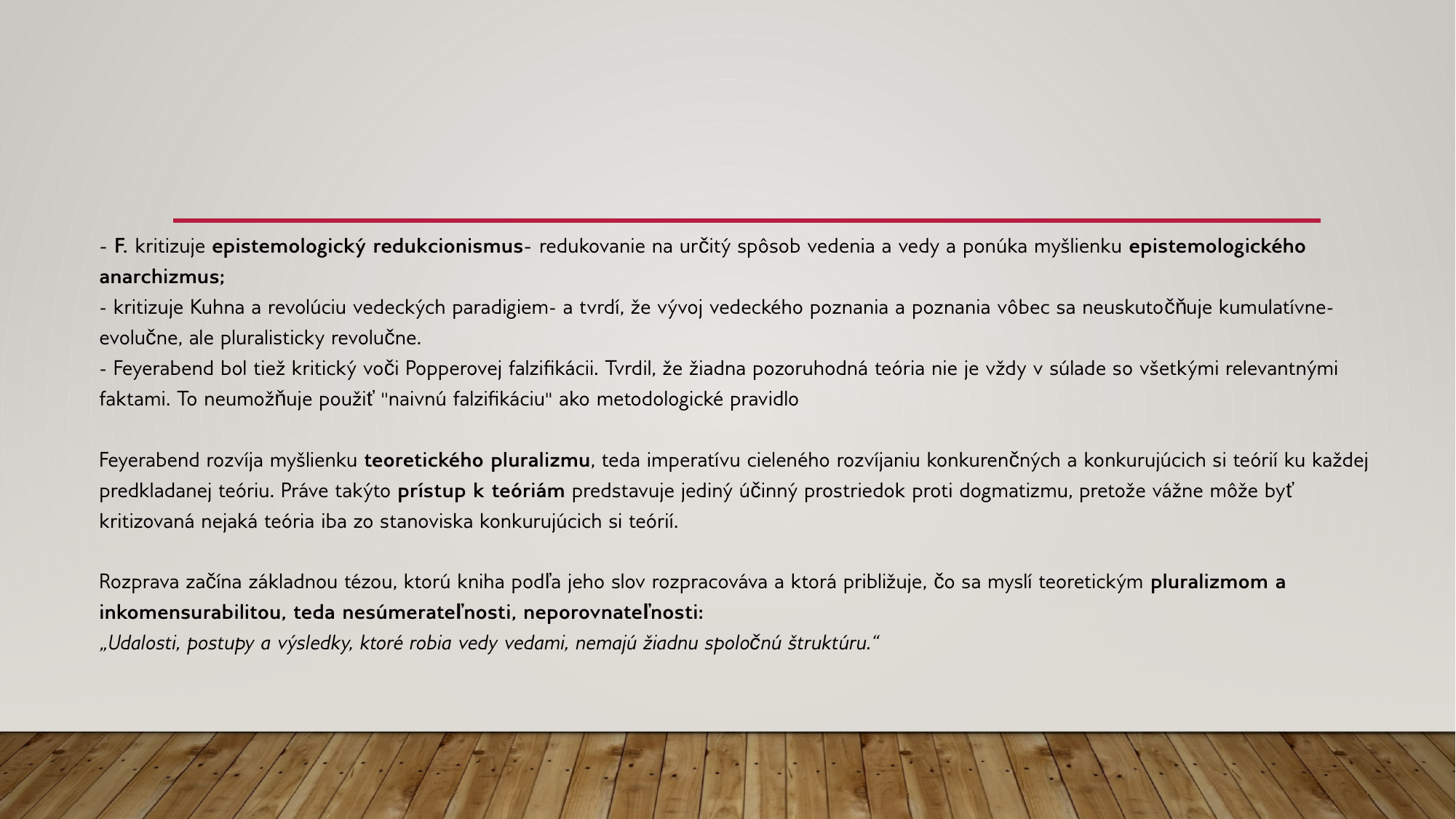

#
- F. kritizuje epistemologický redukcionismus- redukovanie na určitý spôsob vedenia a vedy a ponúka myšlienku epistemologického anarchizmus;
- kritizuje Kuhna a revolúciu vedeckých paradigiem- a tvrdí, že vývoj vedeckého poznania a poznania vôbec sa neuskutočňuje kumulatívne-evolučne, ale pluralisticky revolučne.
- Feyerabend bol tiež kritický voči Popperovej falzifikácii. Tvrdil, že žiadna pozoruhodná teória nie je vždy v súlade so všetkými relevantnými faktami. To neumožňuje použiť "naivnú falzifikáciu" ako metodologické pravidlo

Feyerabend rozvíja myšlienku teoretického pluralizmu, teda imperatívu cieleného rozvíjaniu konkurenčných a konkurujúcich si teórií ku každej predkladanej teóriu. Práve takýto prístup k teóriám predstavuje jediný účinný prostriedok proti dogmatizmu, pretože vážne môže byť kritizovaná nejaká teória iba zo stanoviska konkurujúcich si teórií.

Rozprava začína základnou tézou, ktorú kniha podľa jeho slov rozpracováva a ktorá približuje, čo sa myslí teoretickým pluralizmom a inkomensurabilitou, teda nesúmerateľnosti, neporovnateľnosti:
„Udalosti, postupy a výsledky, ktoré robia vedy vedami, nemajú žiadnu spoločnú štruktúru.“